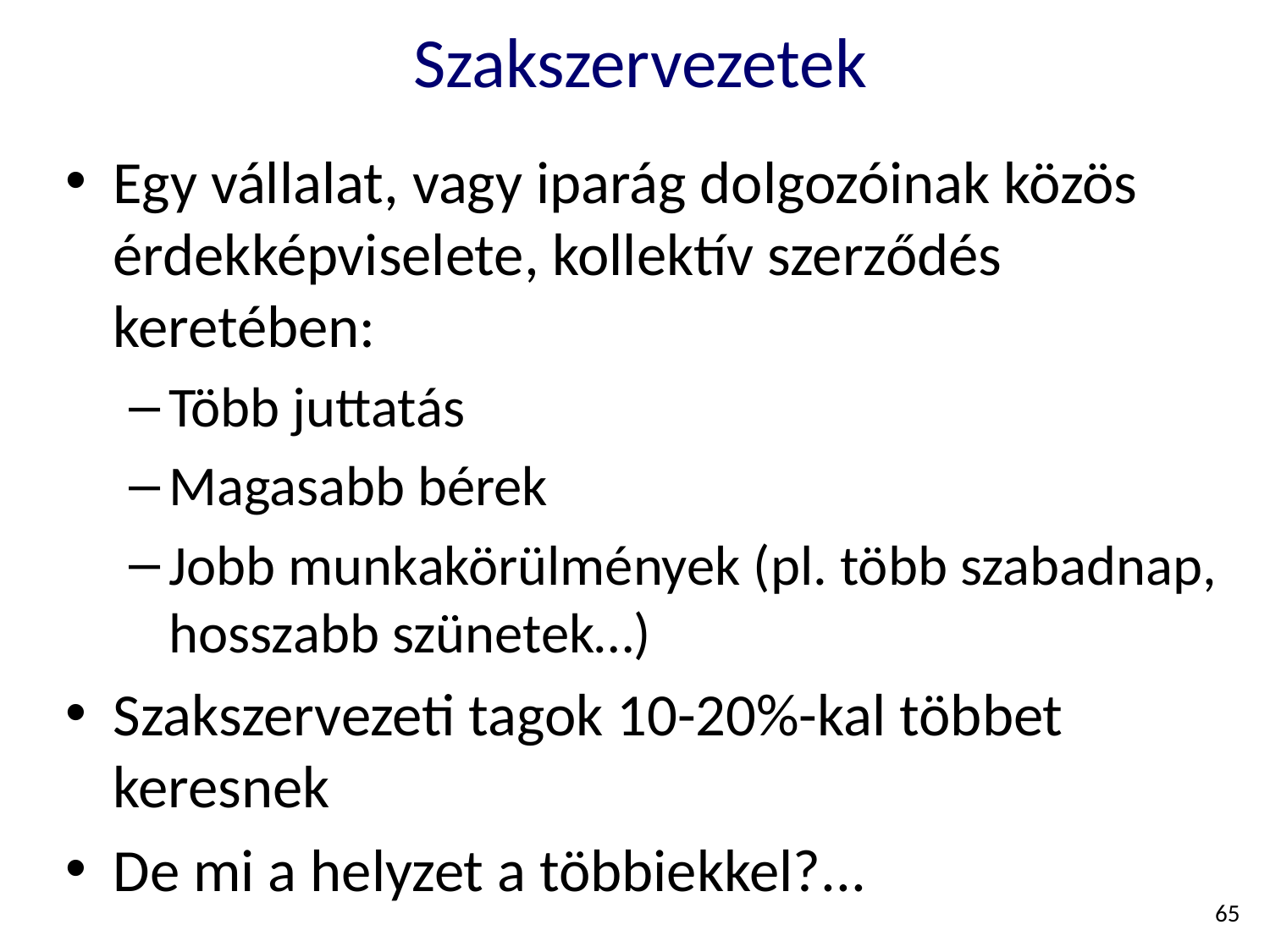

# Szakszervezetek
Egy vállalat, vagy iparág dolgozóinak közös érdekképviselete, kollektív szerződés keretében:
Több juttatás
Magasabb bérek
Jobb munkakörülmények (pl. több szabadnap, hosszabb szünetek…)
Szakszervezeti tagok 10-20%-kal többet keresnek
De mi a helyzet a többiekkel?...
65